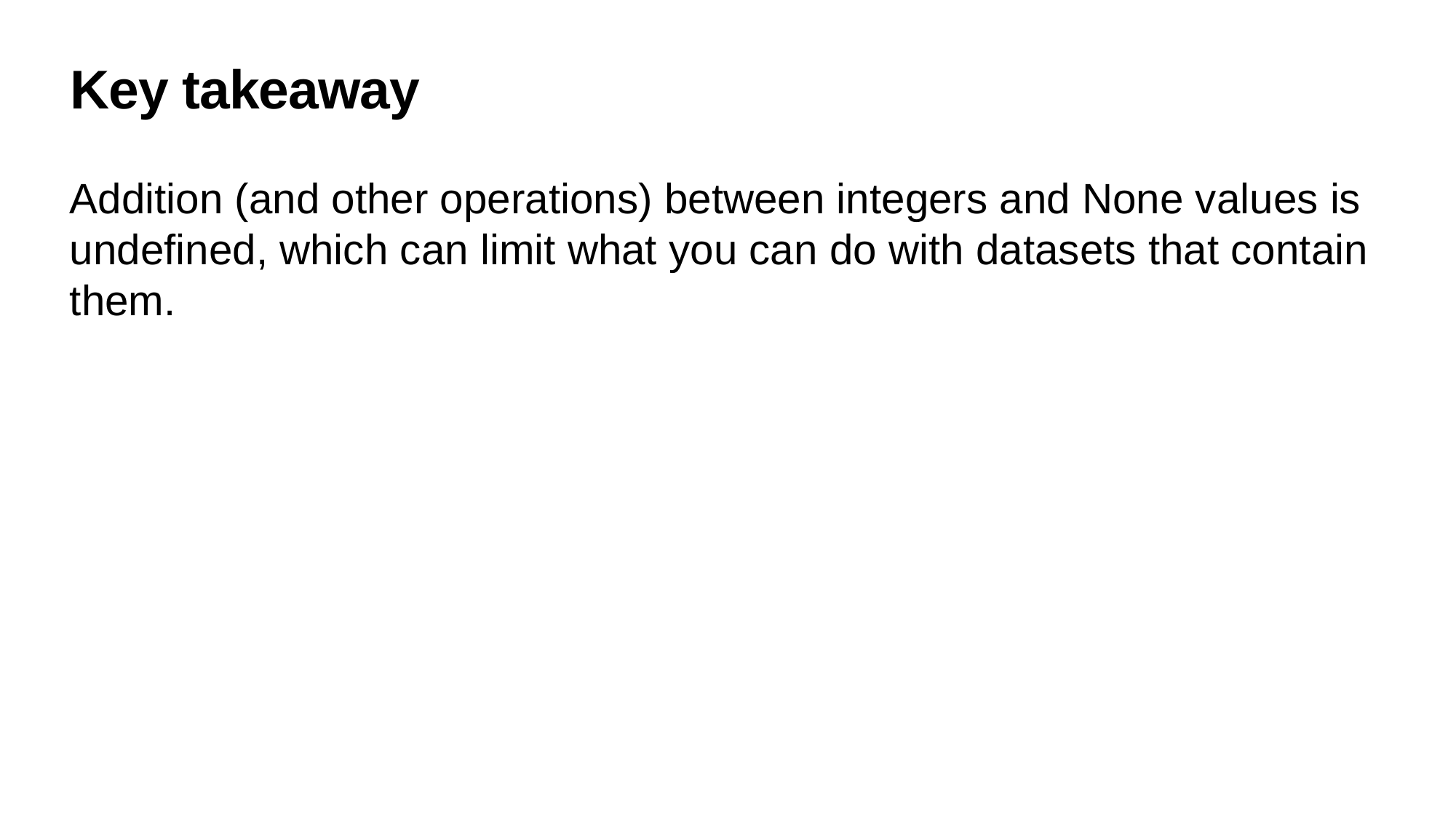

# Key takeaway
Addition (and other operations) between integers and None values is undefined, which can limit what you can do with datasets that contain them.